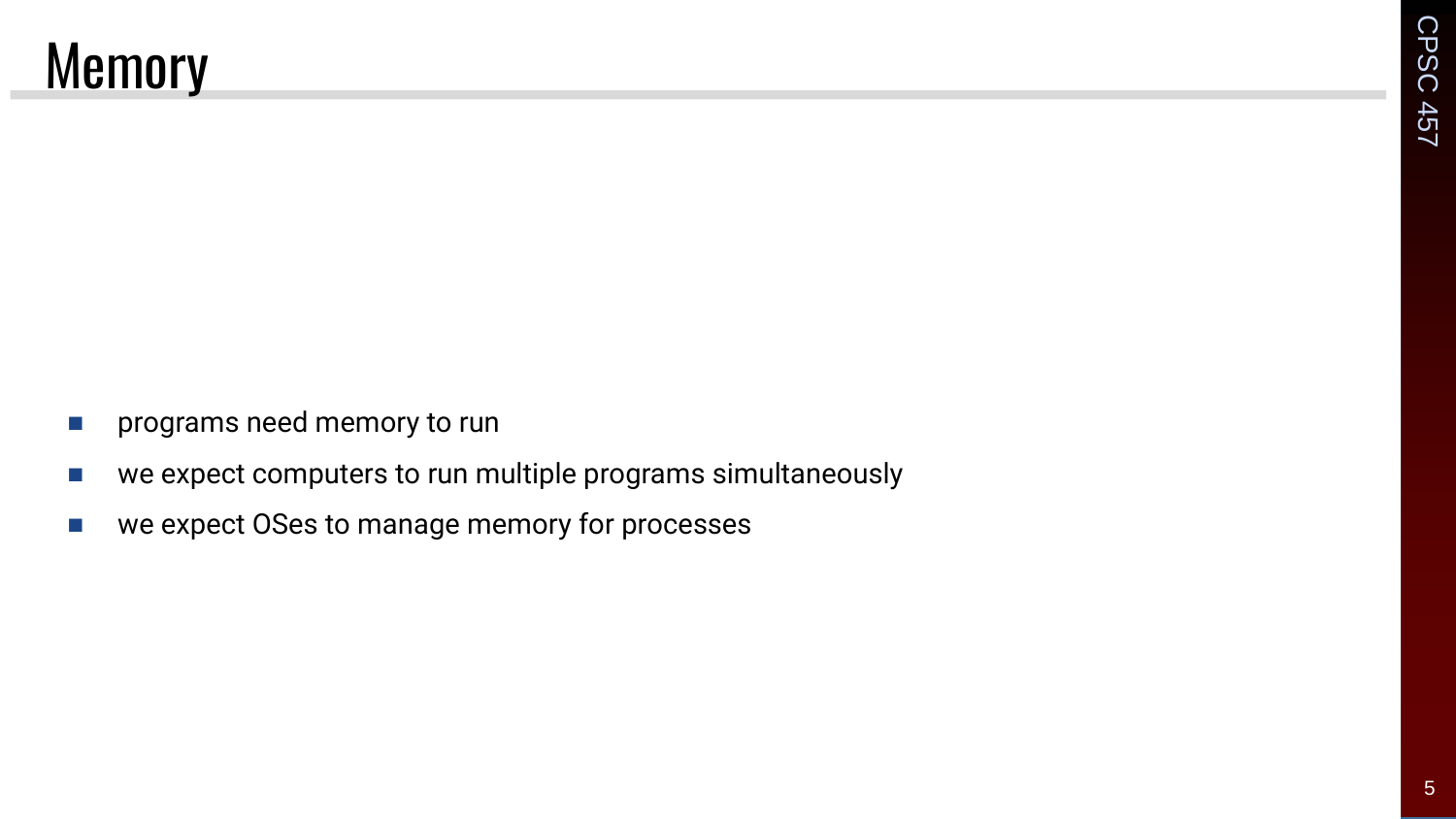

# Memory
programs need memory to run
we expect computers to run multiple programs simultaneously
we expect OSes to manage memory for processes